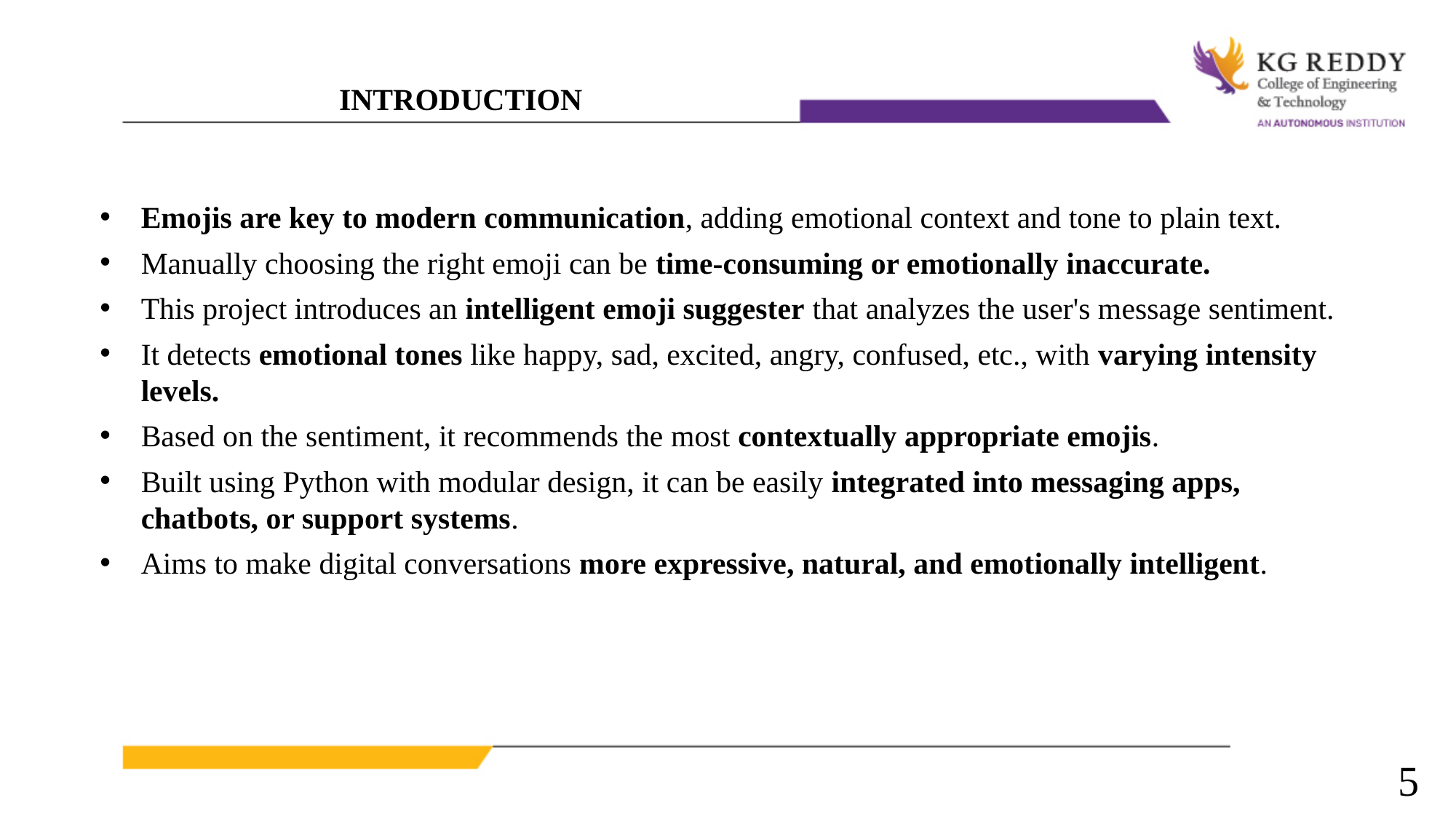

INTRODUCTION
Emojis are key to modern communication, adding emotional context and tone to plain text.
Manually choosing the right emoji can be time-consuming or emotionally inaccurate.
This project introduces an intelligent emoji suggester that analyzes the user's message sentiment.
It detects emotional tones like happy, sad, excited, angry, confused, etc., with varying intensity levels.
Based on the sentiment, it recommends the most contextually appropriate emojis.
Built using Python with modular design, it can be easily integrated into messaging apps, chatbots, or support systems.
Aims to make digital conversations more expressive, natural, and emotionally intelligent.
5